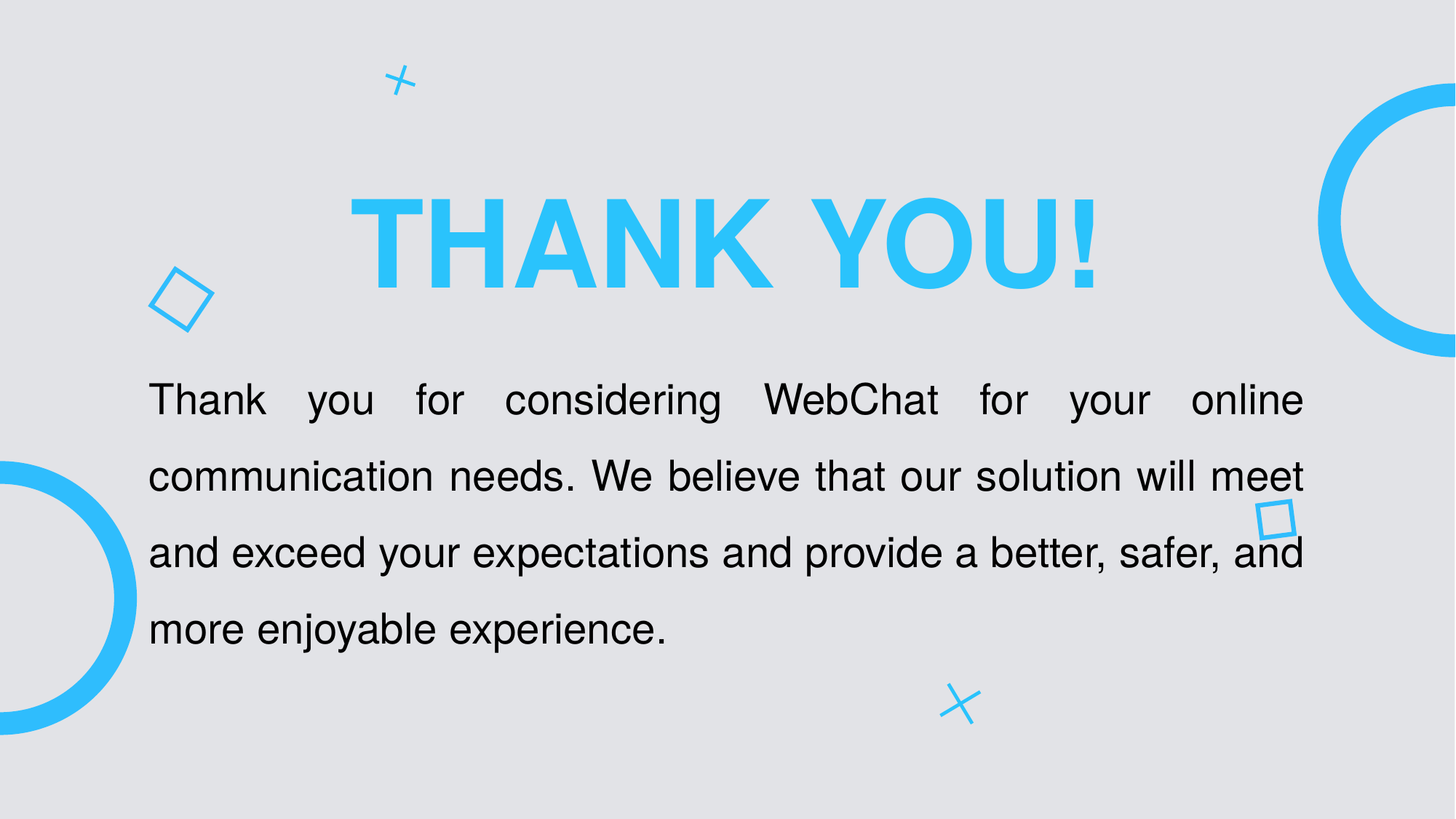

THANK YOU!
Thank you for considering WebChat for your online communication needs. We believe that our solution will meet and exceed your expectations and provide a better, safer, and more enjoyable experience.